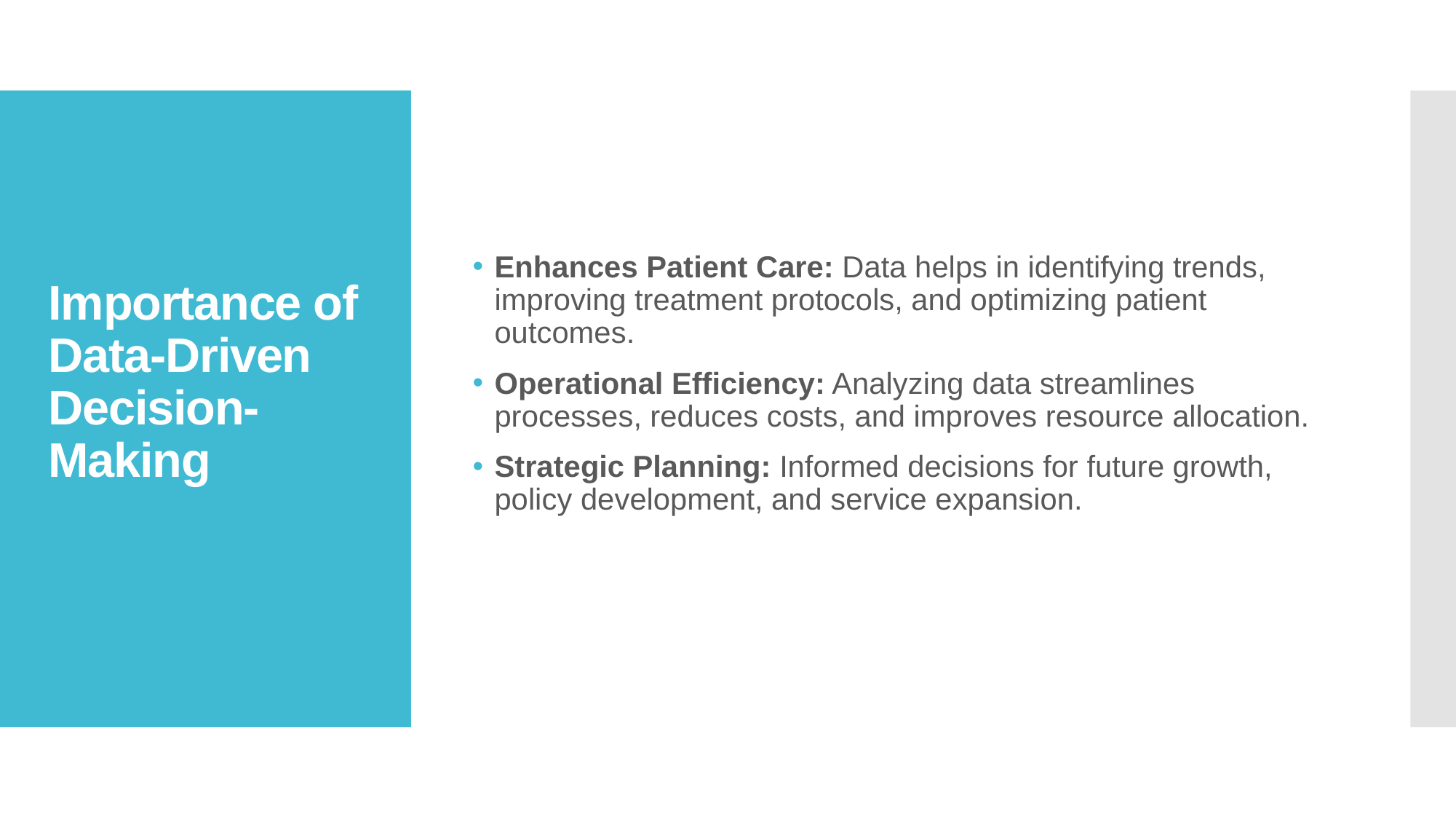

Enhances Patient Care: Data helps in identifying trends, improving treatment protocols, and optimizing patient outcomes.
Operational Efficiency: Analyzing data streamlines processes, reduces costs, and improves resource allocation.
Strategic Planning: Informed decisions for future growth, policy development, and service expansion.

# Importance of Data-Driven Decision-Making